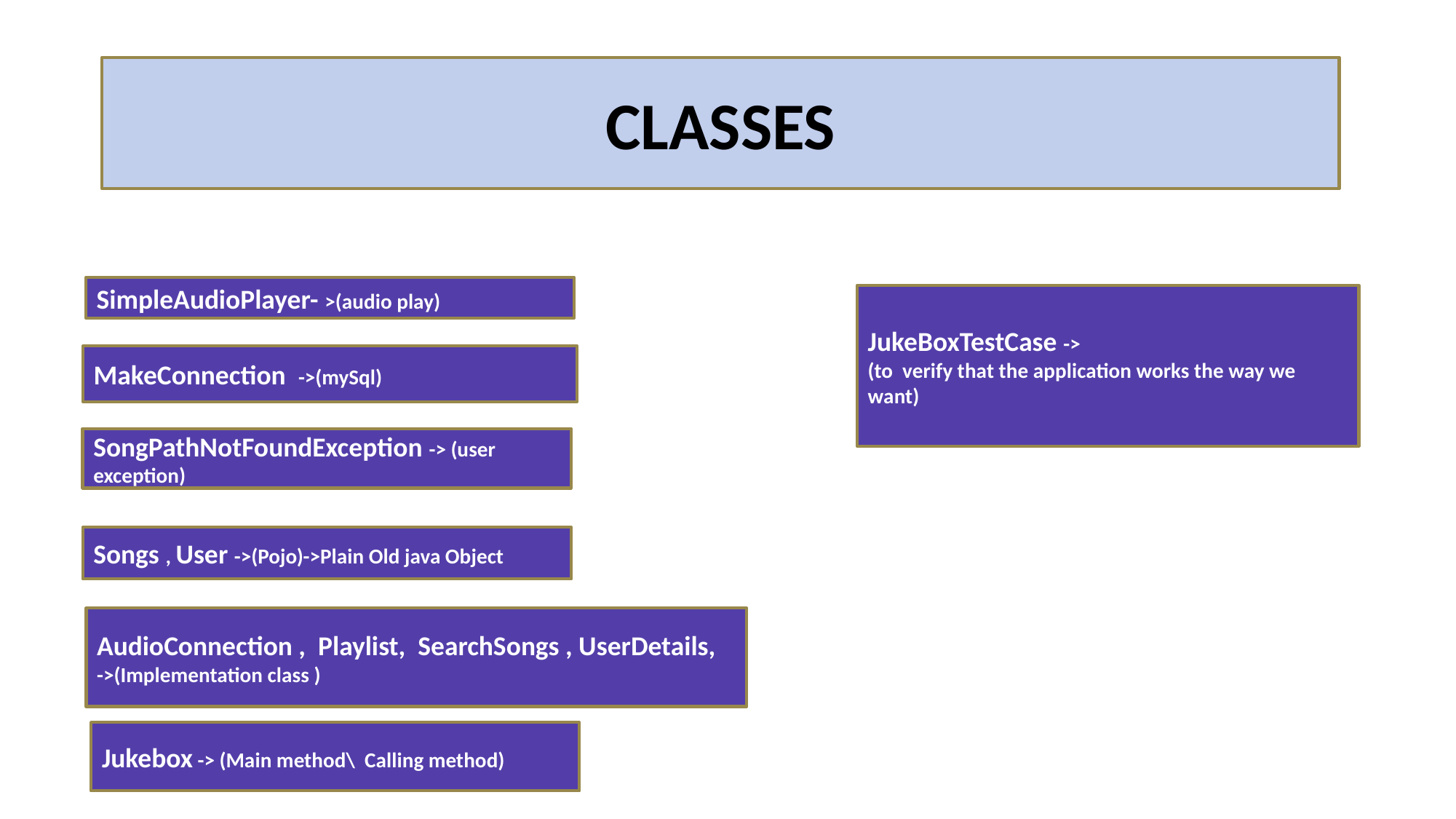

# CLASSES
SimpleAudioPlayer- >(audio play)
JukeBoxTestCase ->
(to  verify that the application works the way we want)
MakeConnection  ->(mySql)
SongPathNotFoundException -> (user exception)
Songs , User ->(Pojo)->Plain Old java Object
AudioConnection ,  Playlist,  SearchSongs , UserDetails,
->(Implementation class )
Jukebox -> (Main method\  Calling method)